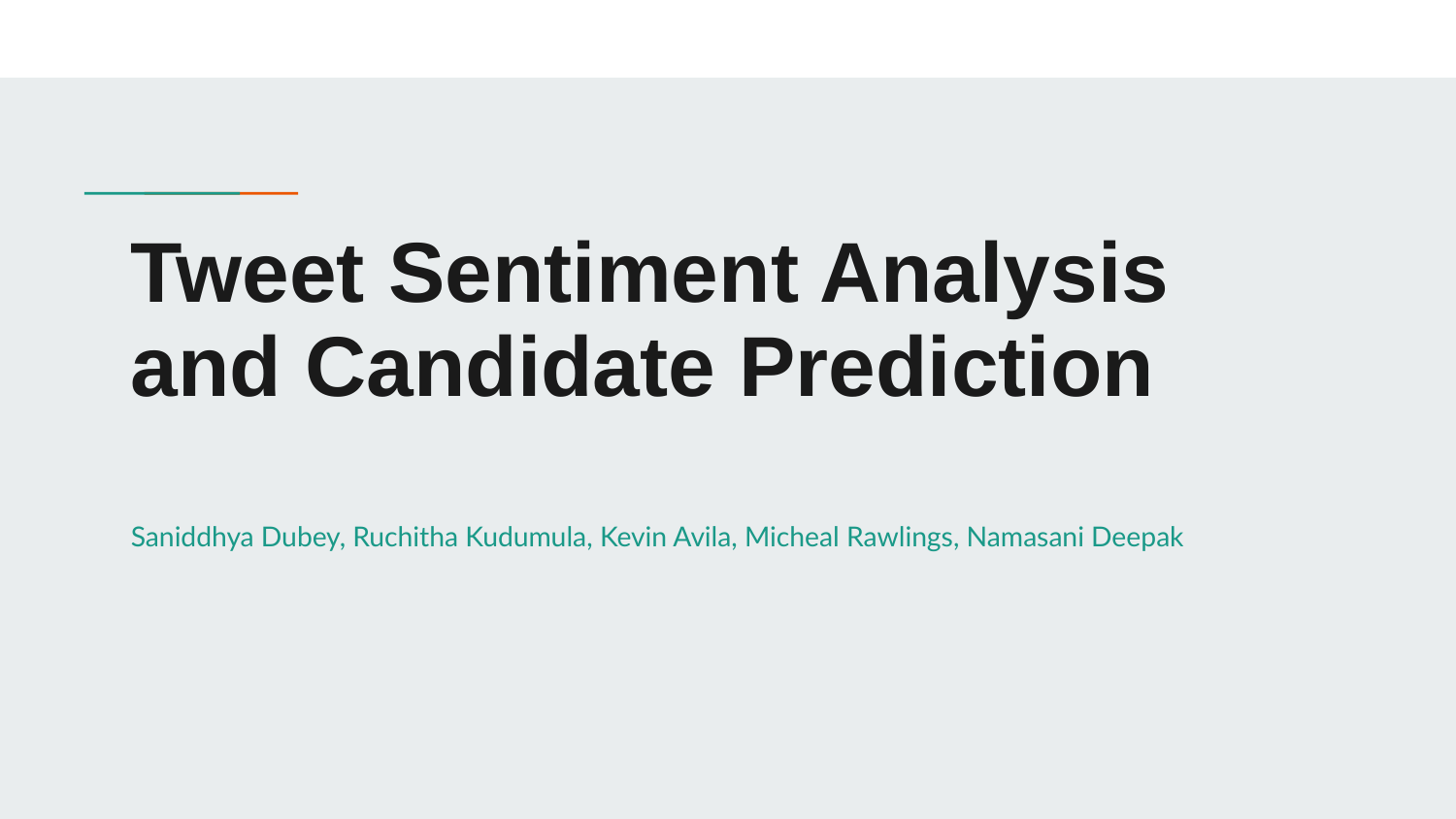

# Tweet Sentiment Analysis and Candidate Prediction
Saniddhya Dubey, Ruchitha Kudumula, Kevin Avila, Micheal Rawlings, Namasani Deepak